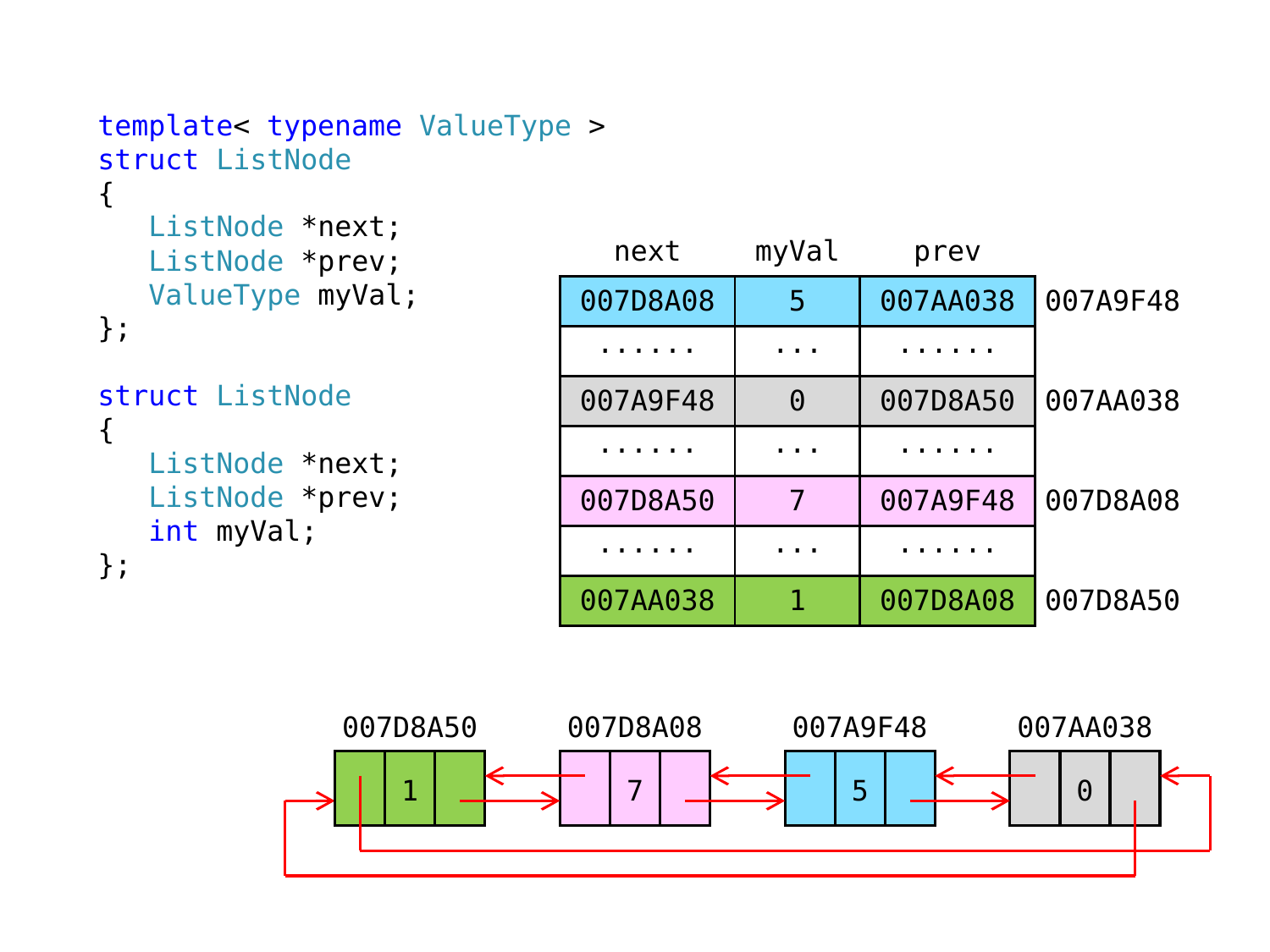

template< typename ValueType >
struct ListNode
{
   ListNode *next;
   ListNode *prev;
   ValueType myVal;
};

struct ListNode
{
   ListNode *next;
   ListNode *prev;
   int myVal;
};
| next | myVal | prev |  |
| --- | --- | --- | --- |
| 007D8A08 | 5 | 007AA038 | 007A9F48 |
| ······ | ··· | ······ |  |
| 007A9F48 | 0 | 007D8A50 | 007AA038 |
| ······ | ··· | ······ |  |
| 007D8A50 | 7 | 007A9F48 | 007D8A08 |
| ······ | ··· | ······ |  |
| 007AA038 | 1 | 007D8A08 | 007D8A50 |
007D8A50
007D8A08
007A9F48
007AA038

1

7

5

0